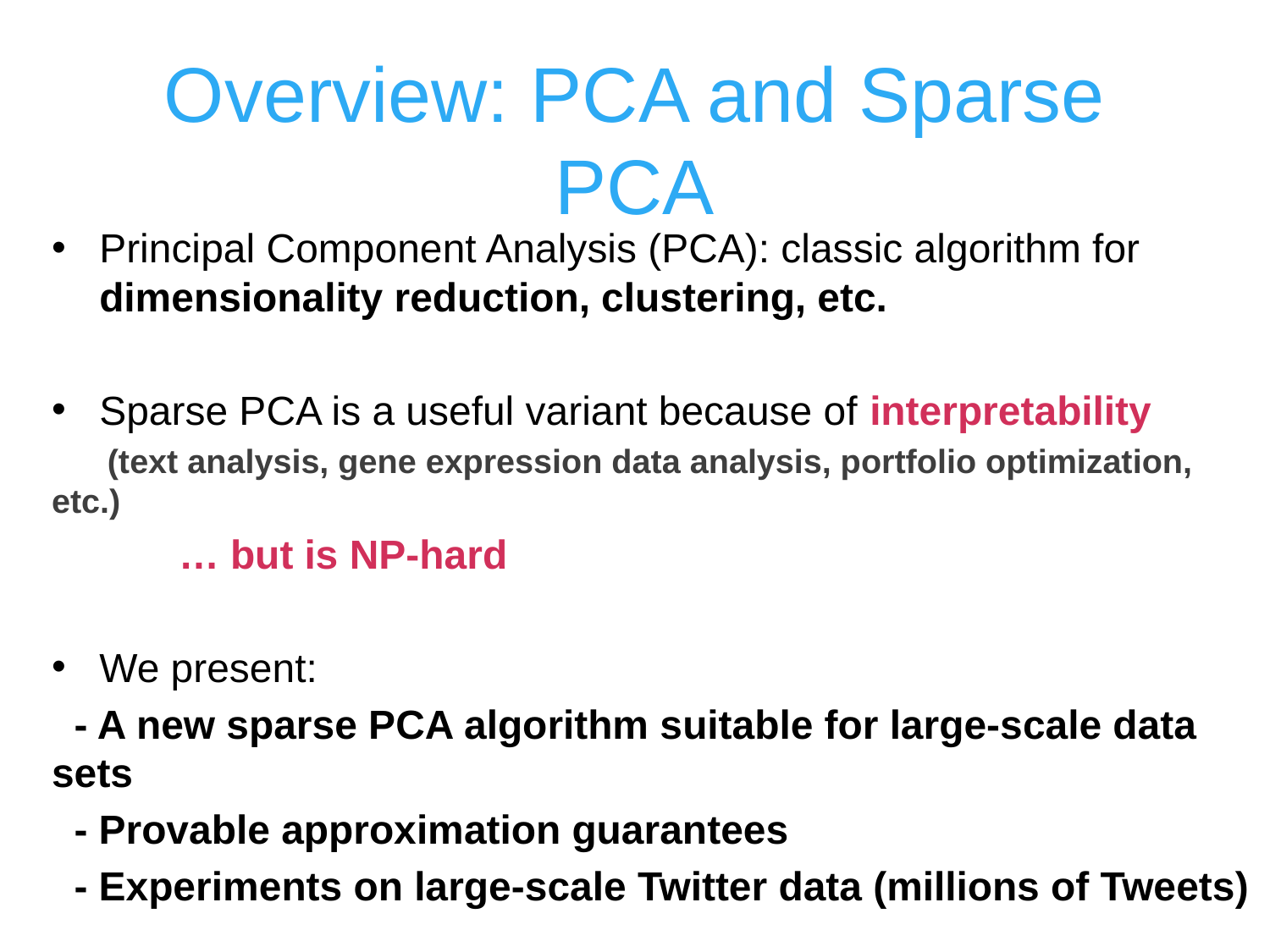

# Overview: PCA and Sparse PCA

Principal Component Analysis (PCA): classic algorithm for dimensionality reduction, clustering, etc.

Sparse PCA is a useful variant because of interpretability
      (text analysis, gene expression data analysis, portfolio optimization, etc.)
	… but is NP-hard

We present:
  - A new sparse PCA algorithm suitable for large-scale data sets
  - Provable approximation guarantees
  - Experiments on large-scale Twitter data (millions of Tweets)